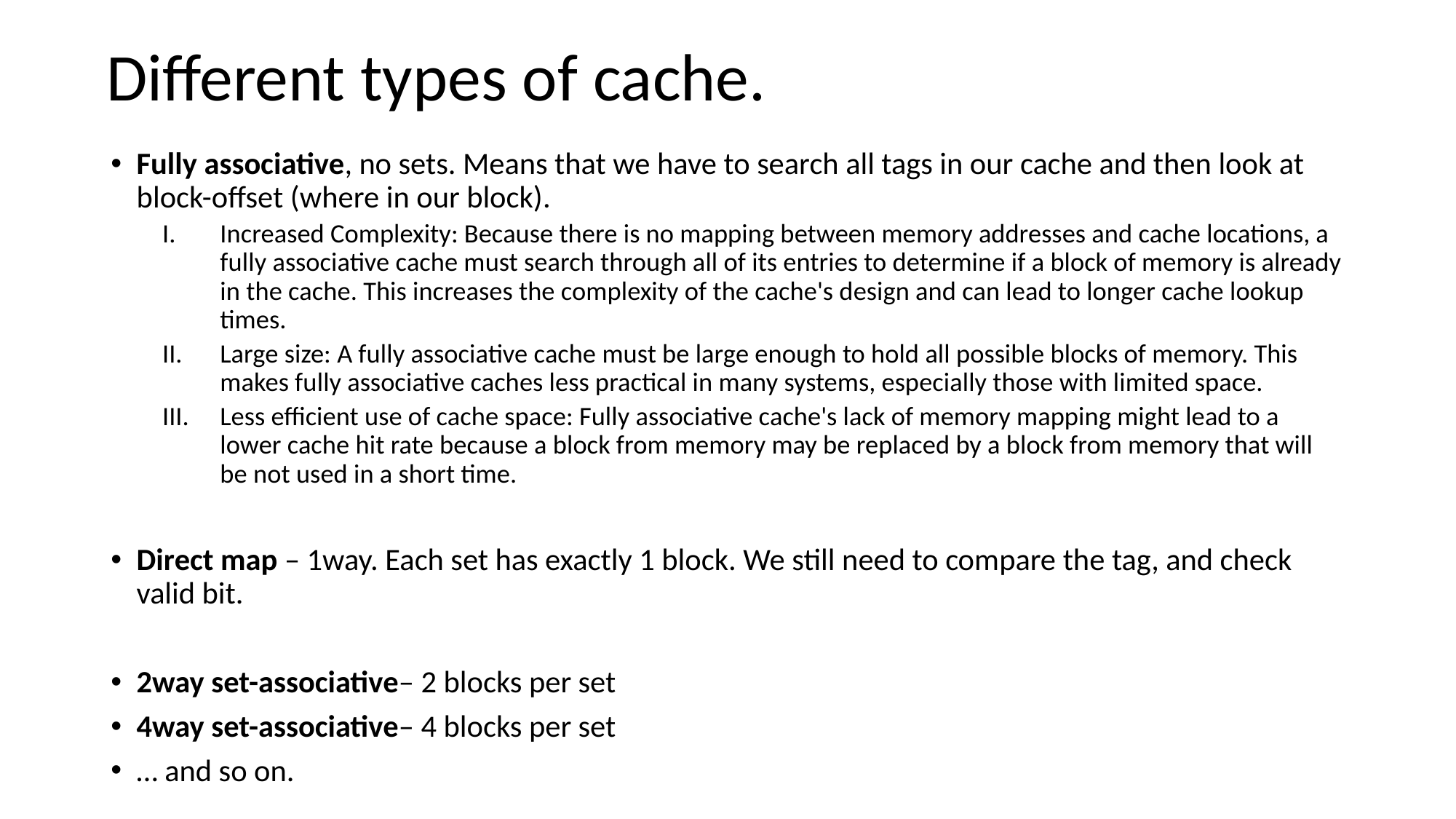

# Different types of cache.
Fully associative, no sets. Means that we have to search all tags in our cache and then look at block-offset (where in our block).
Increased Complexity: Because there is no mapping between memory addresses and cache locations, a fully associative cache must search through all of its entries to determine if a block of memory is already in the cache. This increases the complexity of the cache's design and can lead to longer cache lookup times.
Large size: A fully associative cache must be large enough to hold all possible blocks of memory. This makes fully associative caches less practical in many systems, especially those with limited space.
Less efficient use of cache space: Fully associative cache's lack of memory mapping might lead to a lower cache hit rate because a block from memory may be replaced by a block from memory that will be not used in a short time.

Direct map – 1way. Each set has exactly 1 block. We still need to compare the tag, and check valid bit.

2way set-associative– 2 blocks per set
4way set-associative– 4 blocks per set
… and so on.